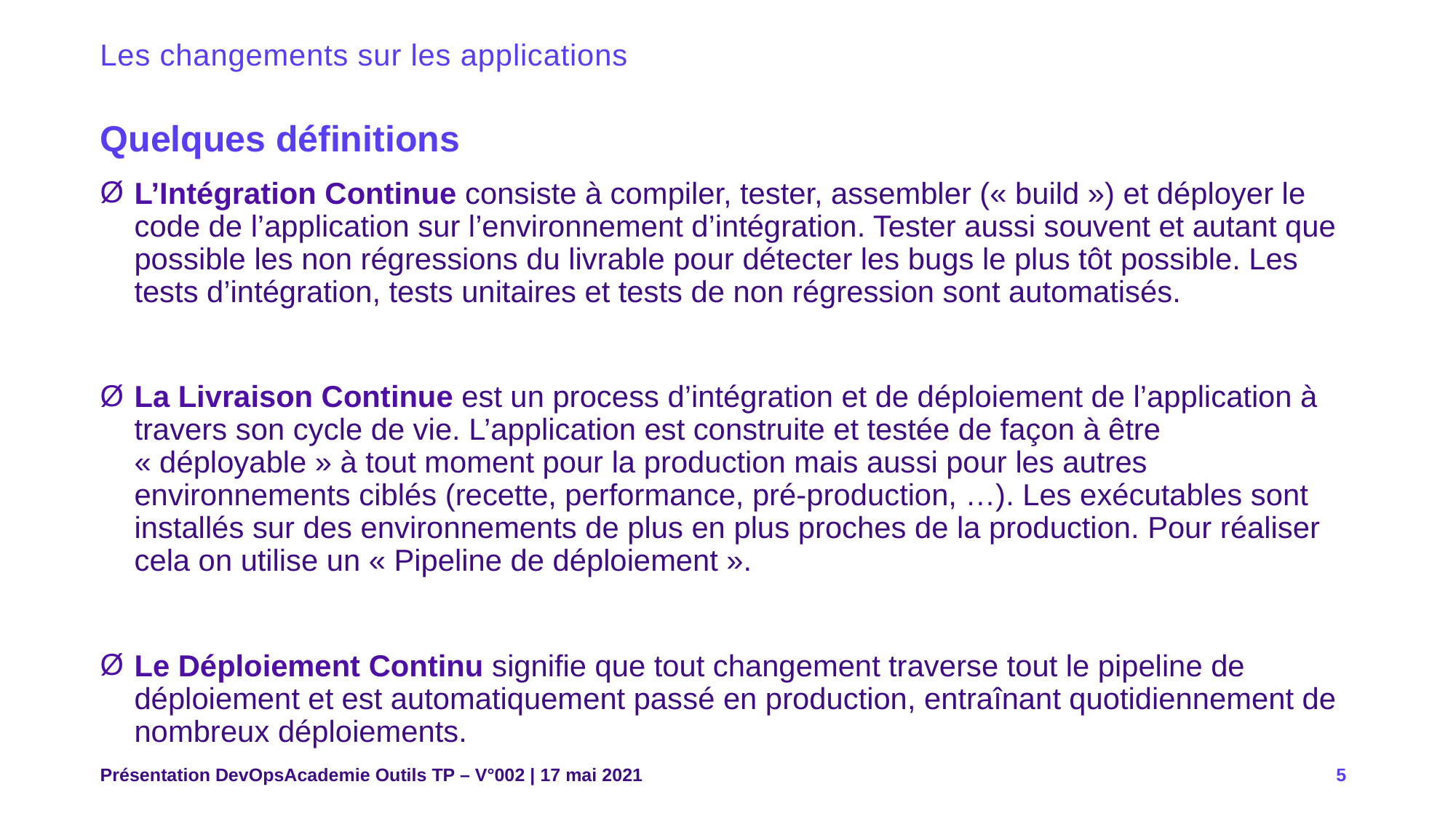

# Les changements sur les applications
Quelques définitions
L’Intégration Continue consiste à compiler, tester, assembler (« build ») et déployer le code de l’application sur l’environnement d’intégration. Tester aussi souvent et autant que possible les non régressions du livrable pour détecter les bugs le plus tôt possible. Les tests d’intégration, tests unitaires et tests de non régression sont automatisés.

La Livraison Continue est un process d’intégration et de déploiement de l’application à travers son cycle de vie. L’application est construite et testée de façon à être « déployable » à tout moment pour la production mais aussi pour les autres environnements ciblés (recette, performance, pré-production, …). Les exécutables sont installés sur des environnements de plus en plus proches de la production. Pour réaliser cela on utilise un « Pipeline de déploiement ».

Le Déploiement Continu signifie que tout changement traverse tout le pipeline de déploiement et est automatiquement passé en production, entraînant quotidiennement de nombreux déploiements.
Présentation DevOpsAcademie Outils TP – V°002 | 17 mai 2021
5